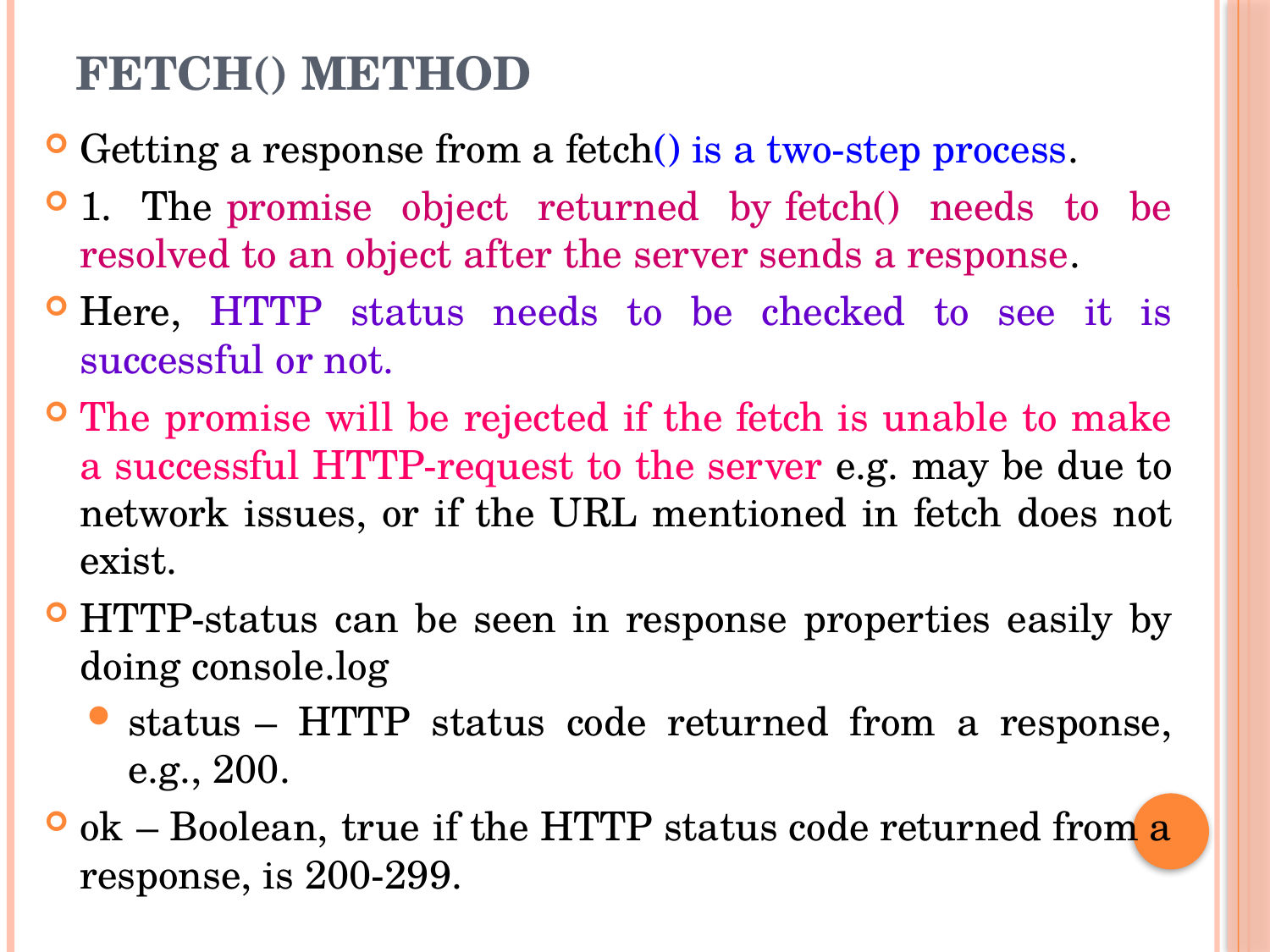

# fetch() Method
Getting a response from a fetch() is a two-step process.
1. The promise object returned by fetch() needs to be resolved to an object after the server sends a response.
Here, HTTP status needs to be checked to see it is successful or not.
The promise will be rejected if the fetch is unable to make a successful HTTP-request to the server e.g. may be due to network issues, or if the URL mentioned in fetch does not exist.
HTTP-status can be seen in response properties easily by doing console.log
status – HTTP status code returned from a response, e.g., 200.
ok – Boolean, true if the HTTP status code returned from a response, is 200-299.